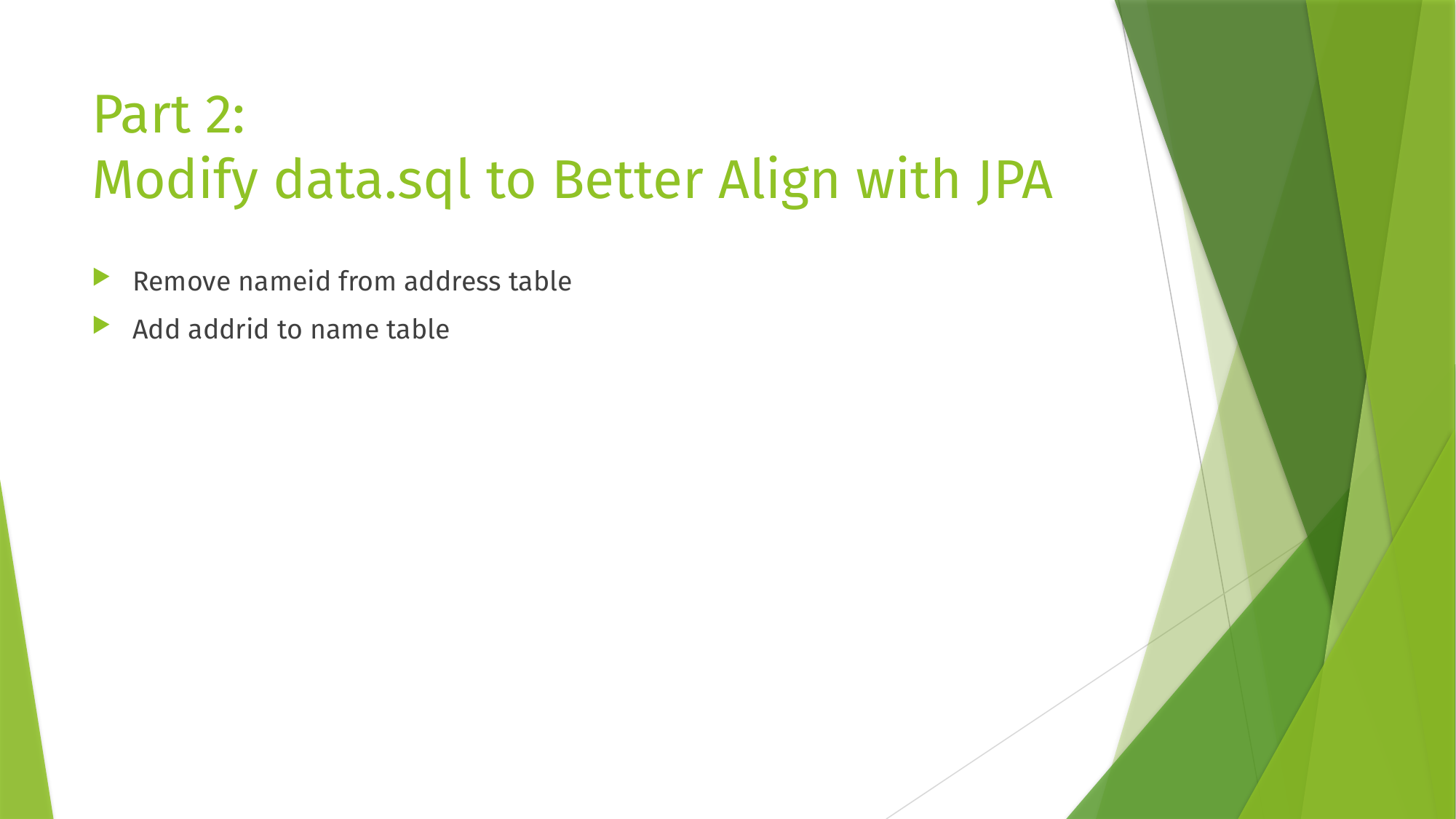

# Part 2: Modify data.sql to Better Align with JPA
Remove nameid from address table
Add addrid to name table